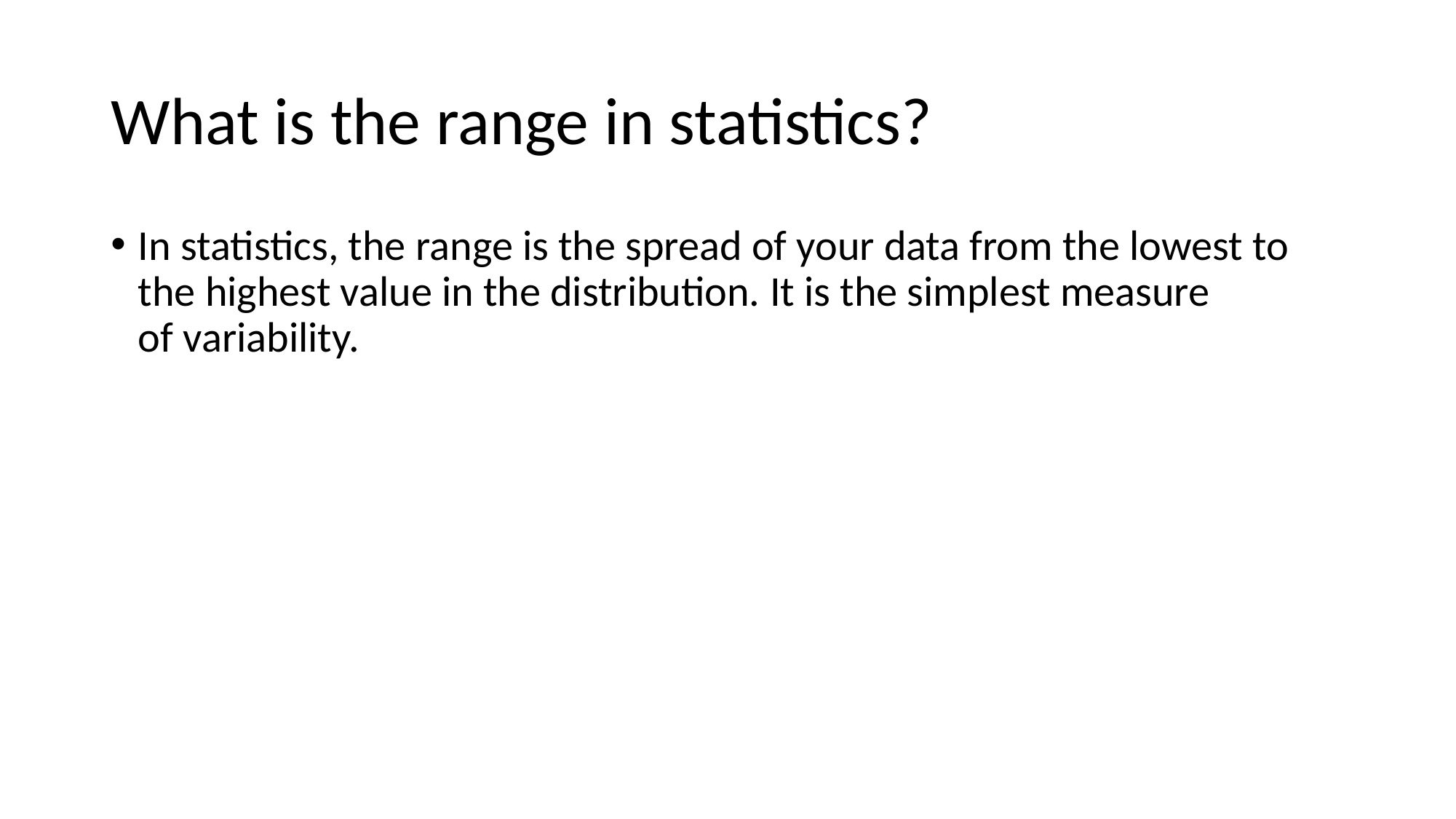

# What is the range in statistics?
In statistics, the range is the spread of your data from the lowest to the highest value in the distribution. It is the simplest measure of variability.